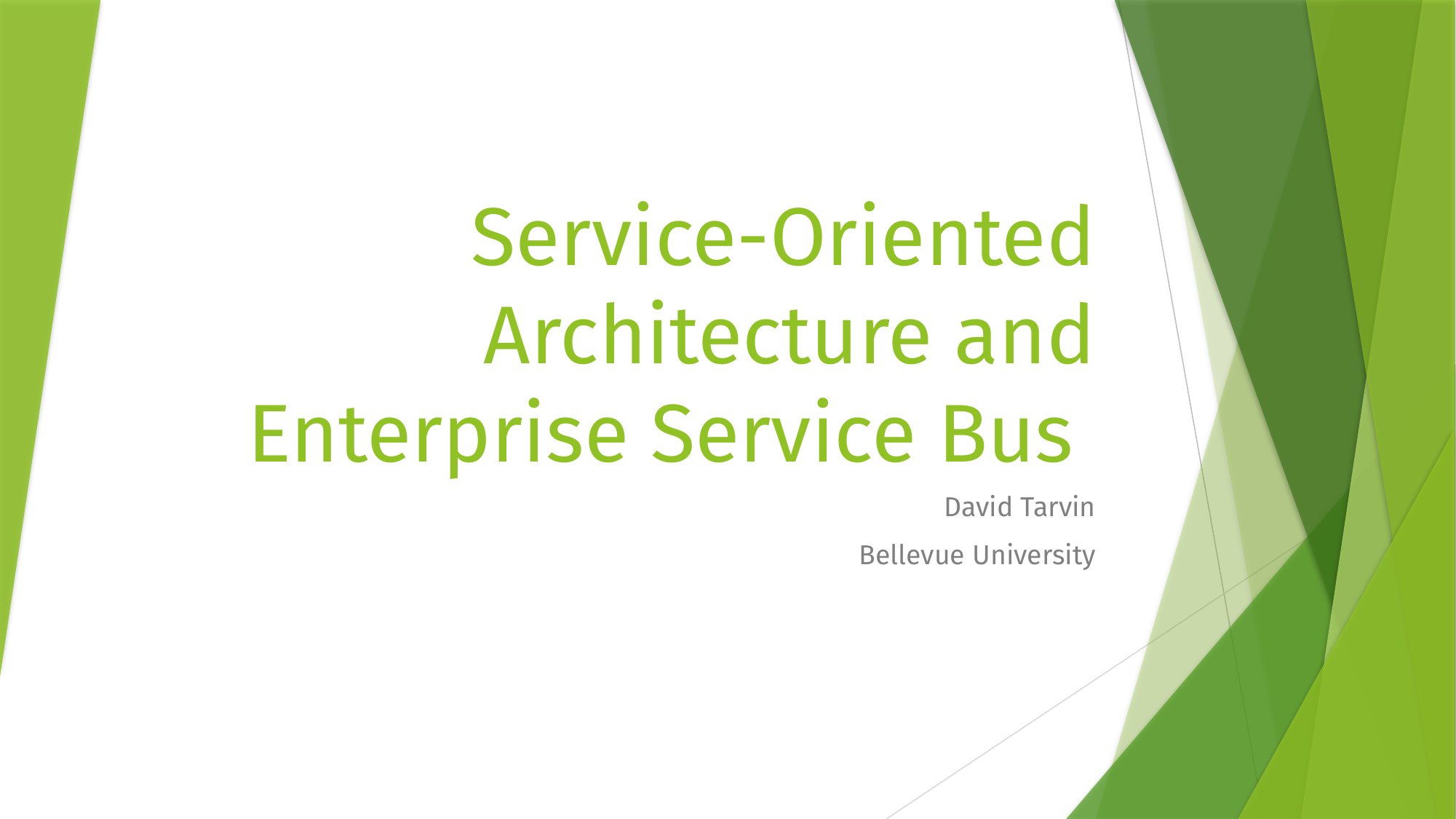

# Service-Oriented Architecture and Enterprise Service Bus
David Tarvin
Bellevue University